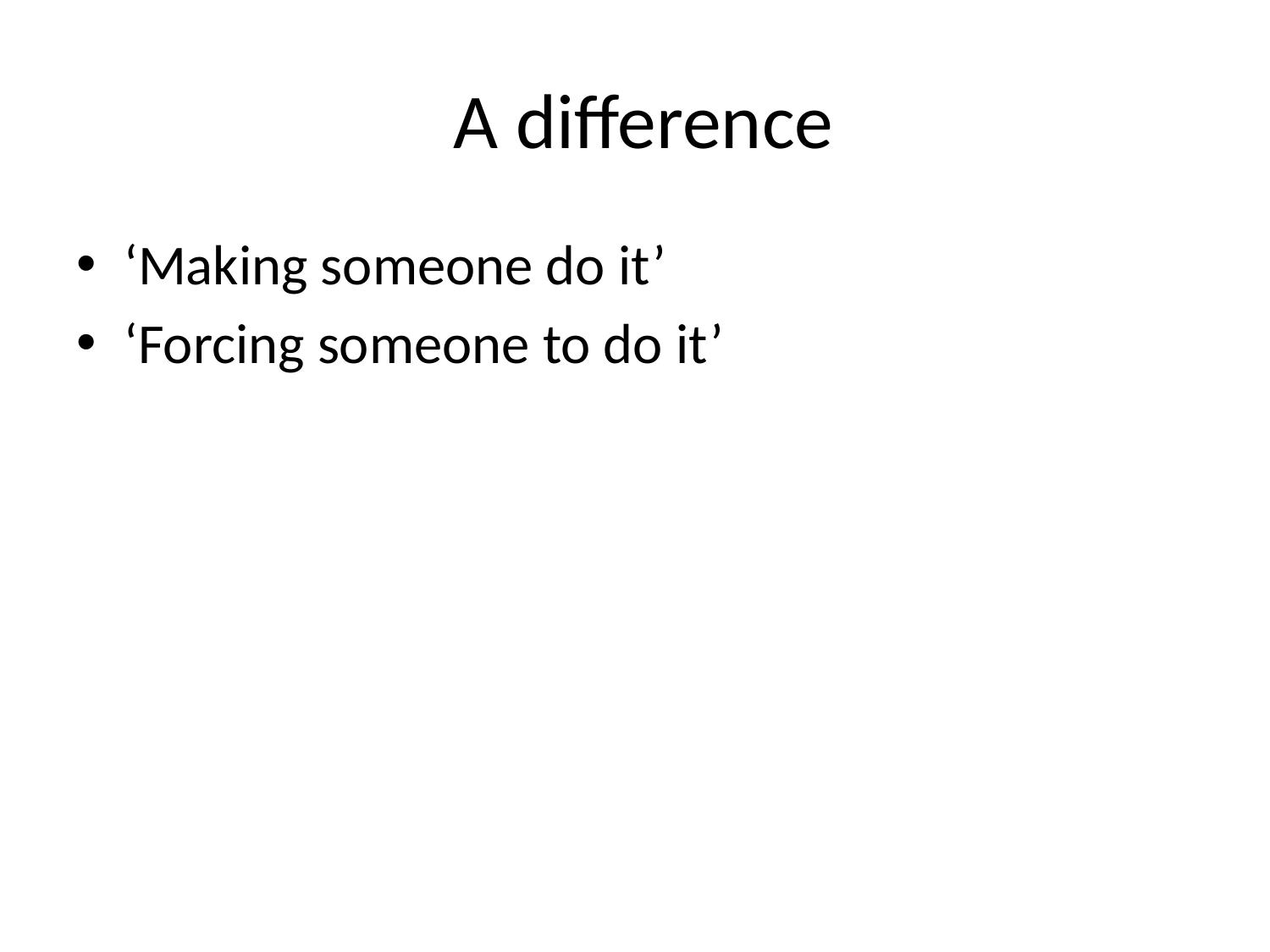

# A difference
‘Making someone do it’
‘Forcing someone to do it’